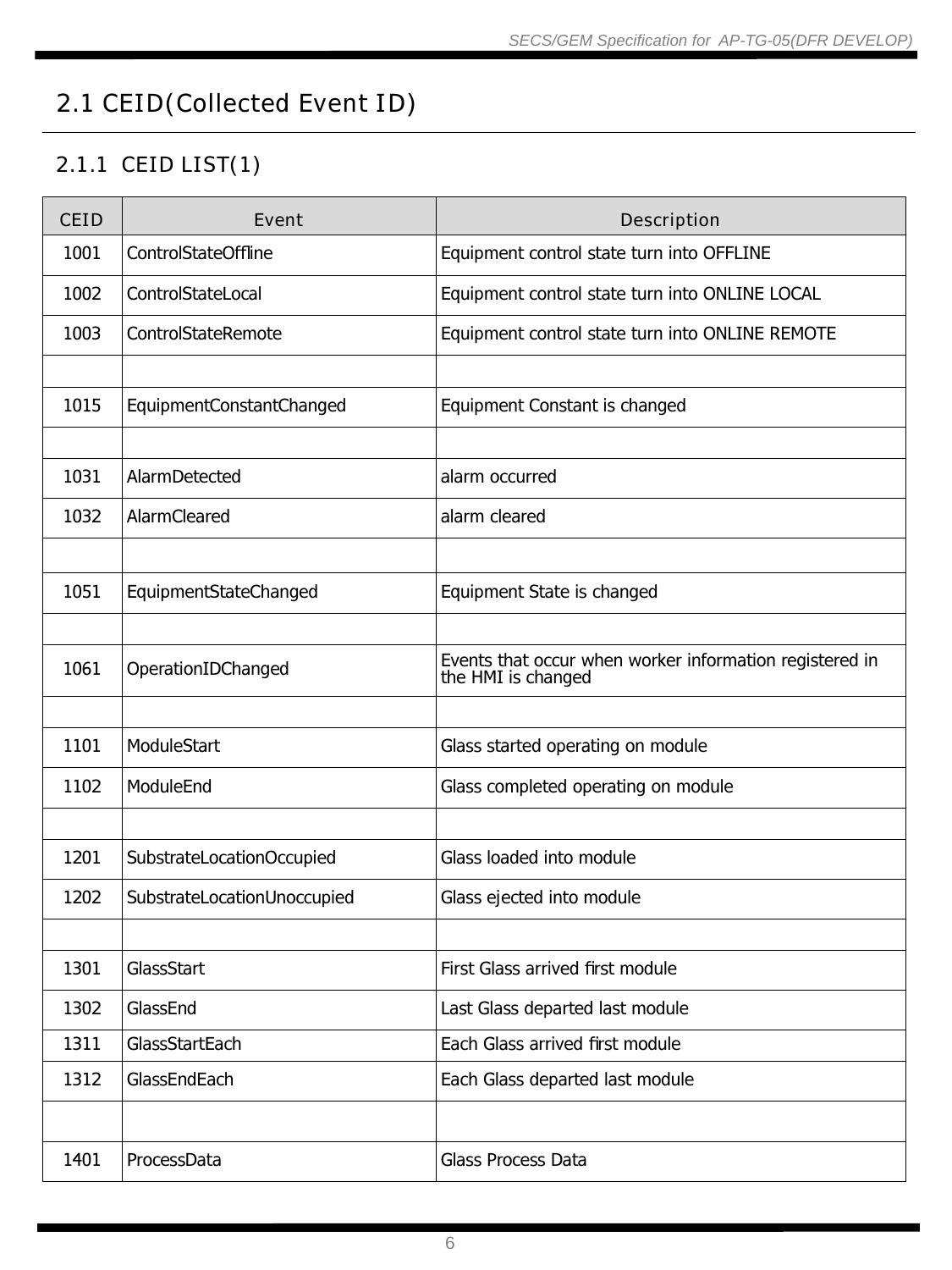

2.1 CEID(Collected Event ID)
2.1.1  CEID LIST(1)
| CEID | Event | Description |
| --- | --- | --- |
| 1001 | ControlStateOffline | Equipment control state turn into OFFLINE |
| 1002 | ControlStateLocal | Equipment control state turn into ONLINE LOCAL |
| 1003 | ControlStateRemote | Equipment control state turn into ONLINE REMOTE |
|  |  |  |
| 1015 | EquipmentConstantChanged | Equipment Constant is changed |
|  |  |  |
| 1031 | AlarmDetected | alarm occurred |
| 1032 | AlarmCleared | alarm cleared |
|  |  |  |
| 1051 | EquipmentStateChanged | Equipment State is changed |
|  |  |  |
| 1061 | OperationIDChanged | Events that occur when worker information registered in the HMI is changed |
|  |  |  |
| 1101 | ModuleStart | Glass started operating on module |
| 1102 | ModuleEnd | Glass completed operating on module |
|  |  |  |
| 1201 | SubstrateLocationOccupied | Glass loaded into module |
| 1202 | SubstrateLocationUnoccupied | Glass ejected into module |
|  |  |  |
| 1301 | GlassStart | First Glass arrived first module |
| 1302 | GlassEnd | Last Glass departed last module |
| 1311 | GlassStartEach | Each Glass arrived first module |
| 1312 | GlassEndEach | Each Glass departed last module |
|  |  |  |
| 1401 | ProcessData | Glass Process Data |